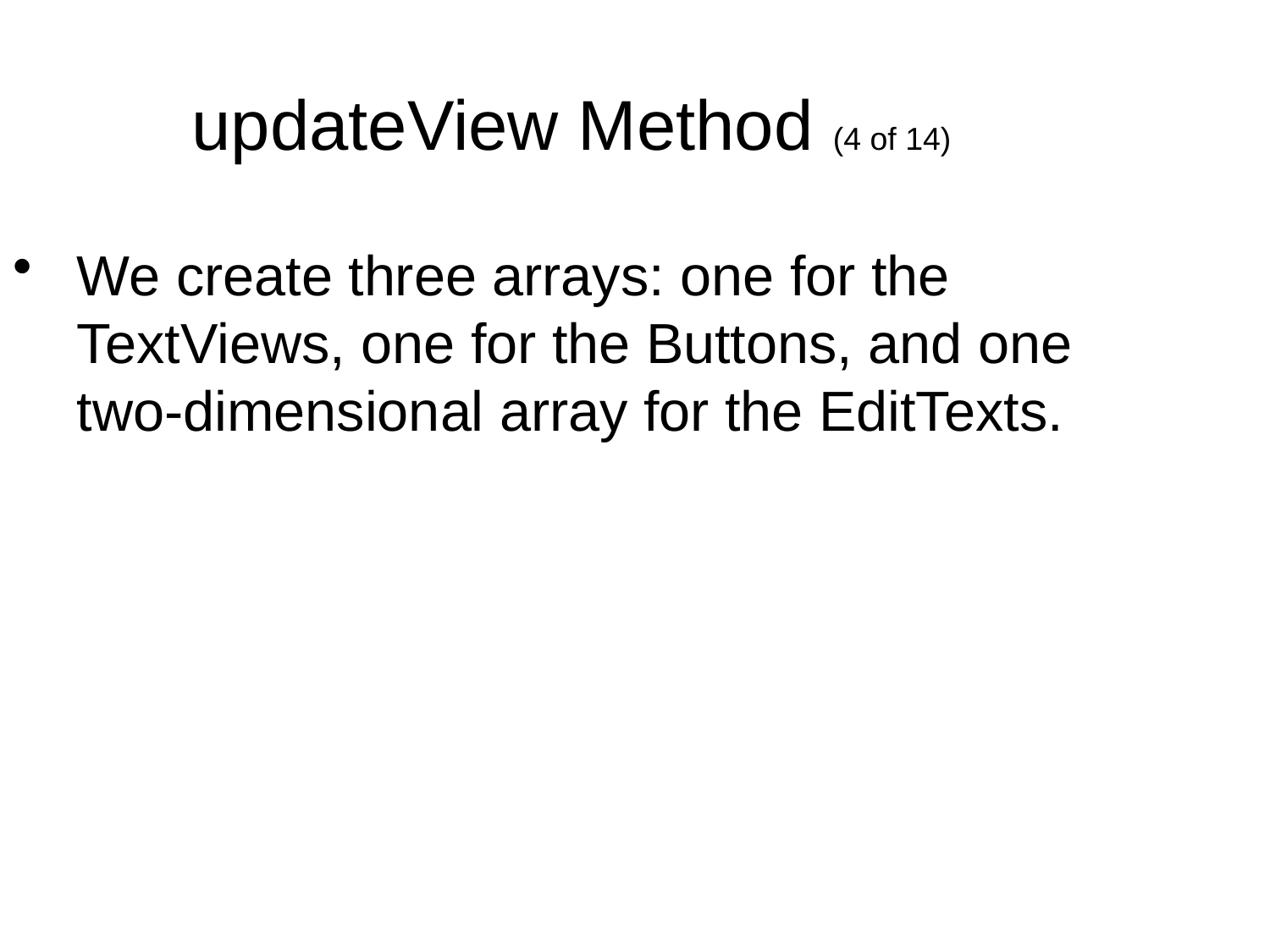

updateView Method (4 of 14)
We create three arrays: one for the TextViews, one for the Buttons, and one two-dimensional array for the EditTexts.